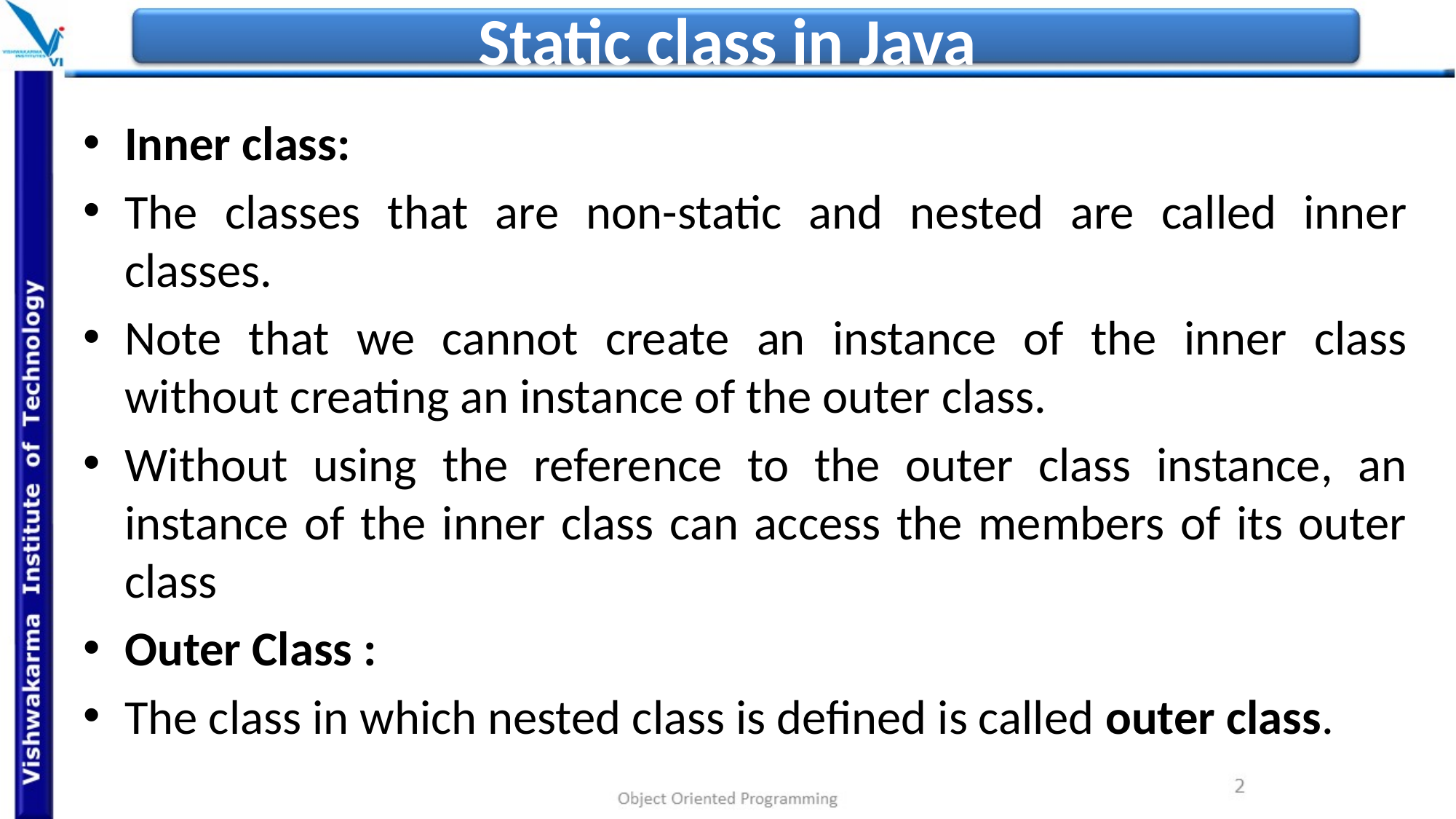

# Static class in Java
Inner class:
The classes that are non-static and nested are called inner classes.
Note that we cannot create an instance of the inner class without creating an instance of the outer class.
Without using the reference to the outer class instance, an instance of the inner class can access the members of its outer class
Outer Class :
The class in which nested class is defined is called outer class.